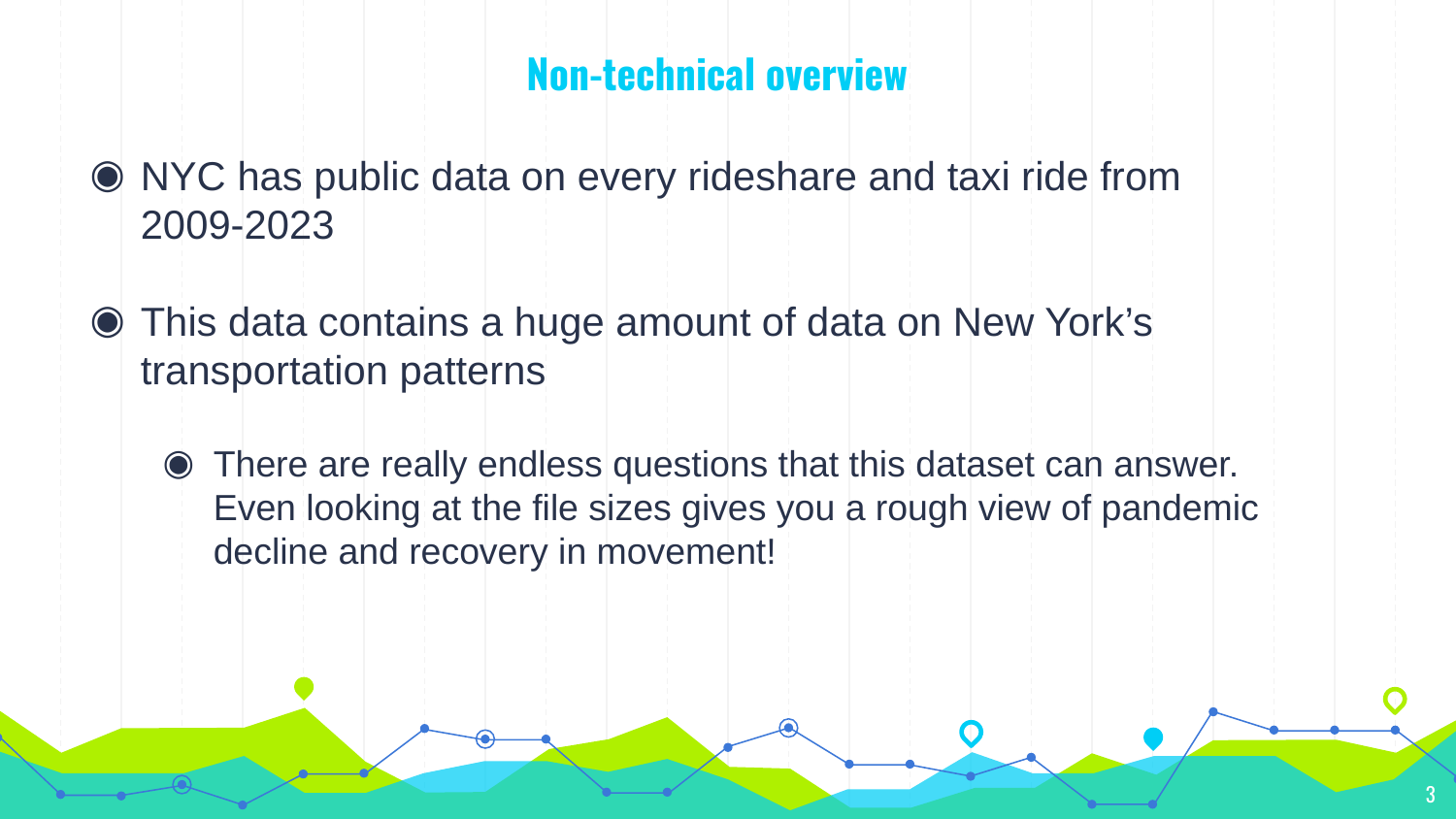

# Non-technical overview
NYC has public data on every rideshare and taxi ride from 2009-2023
This data contains a huge amount of data on New York’s transportation patterns
There are really endless questions that this dataset can answer. Even looking at the file sizes gives you a rough view of pandemic decline and recovery in movement!

3